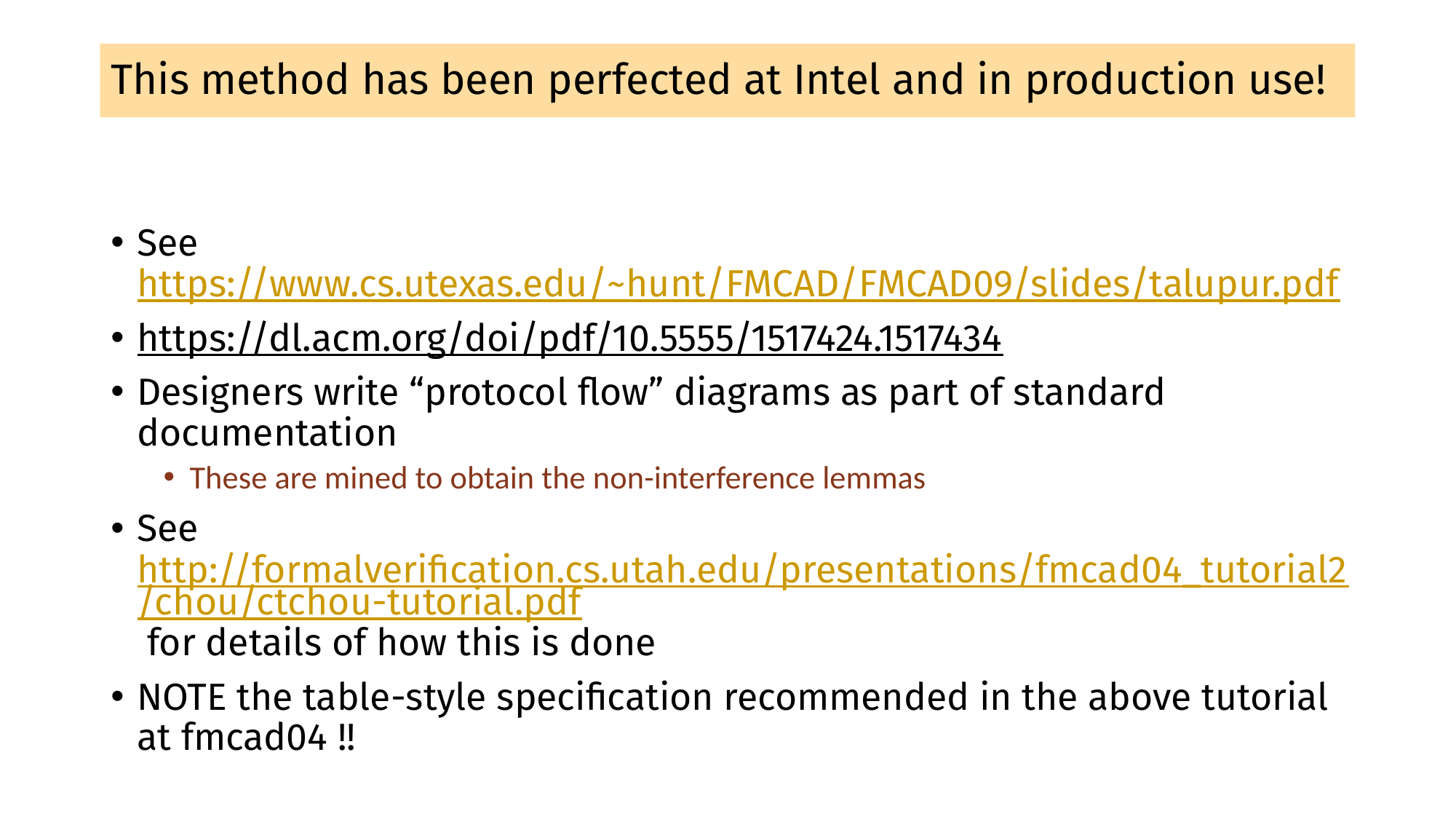

# This method has been perfected at Intel and in production use!
See https://www.cs.utexas.edu/~hunt/FMCAD/FMCAD09/slides/talupur.pdf
https://dl.acm.org/doi/pdf/10.5555/1517424.1517434
Designers write “protocol flow” diagrams as part of standard documentation
These are mined to obtain the non-interference lemmas
See http://formalverification.cs.utah.edu/presentations/fmcad04_tutorial2/chou/ctchou-tutorial.pdf for details of how this is done
NOTE the table-style specification recommended in the above tutorial at fmcad04 !!